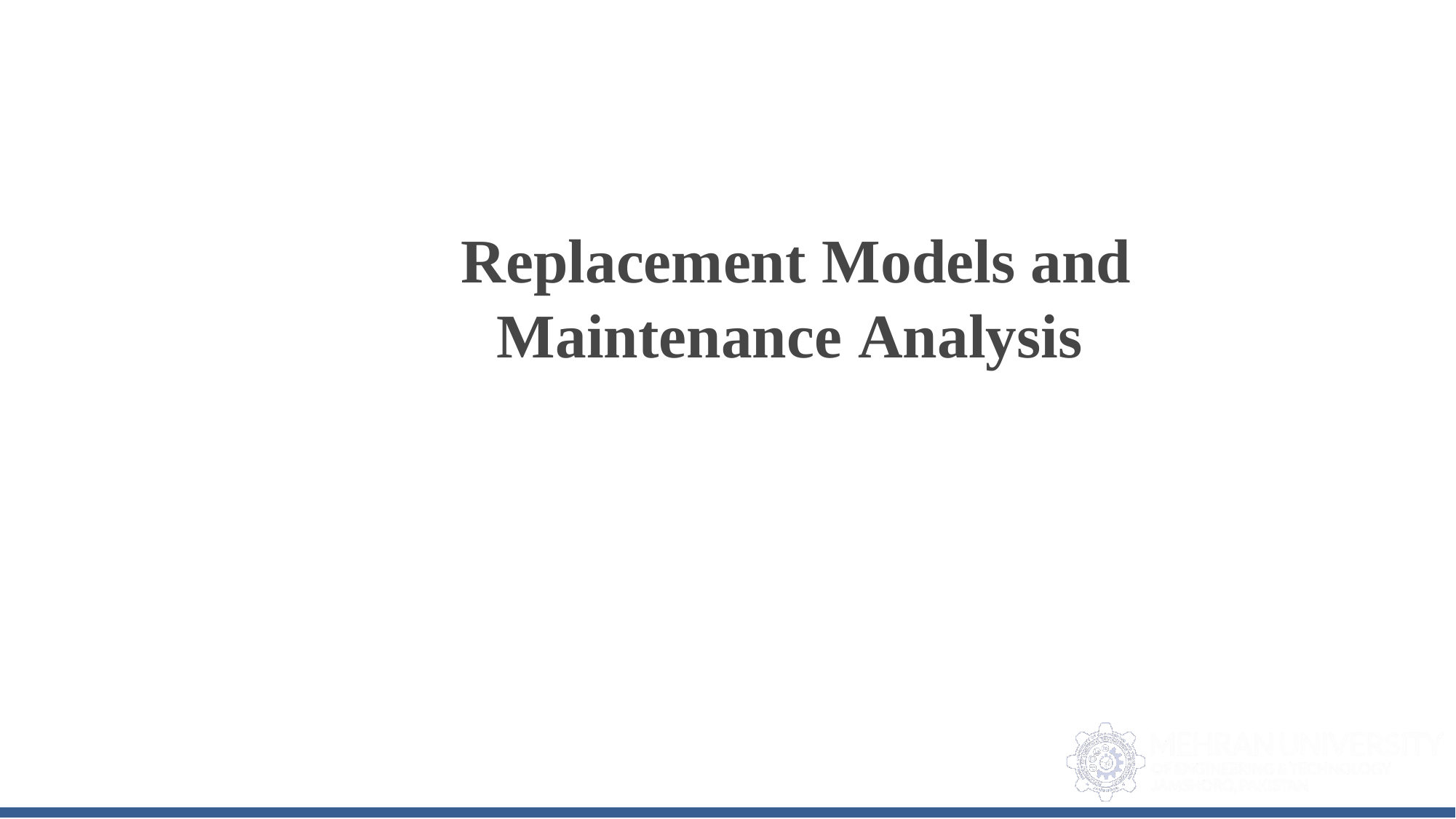

# Replacement Models and
Maintenance Analysis

https://msmemon.wordpress.com/scmlab/